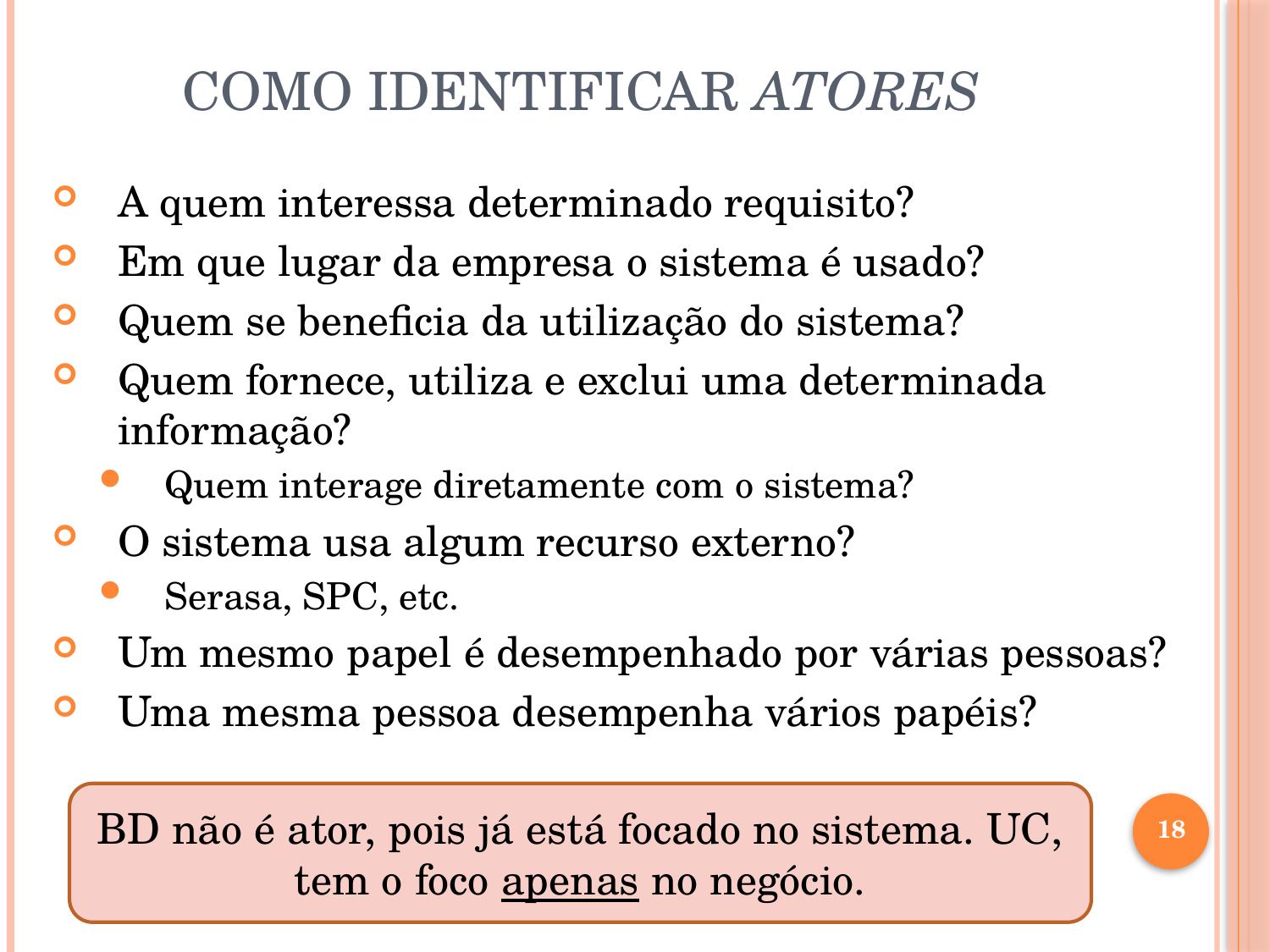

# Como identificar Atores
A quem interessa determinado requisito?
Em que lugar da empresa o sistema é usado?
Quem se beneficia da utilização do sistema?
Quem fornece, utiliza e exclui uma determinada informação?
Quem interage diretamente com o sistema?
O sistema usa algum recurso externo?
Serasa, SPC, etc.
Um mesmo papel é desempenhado por várias pessoas?
Uma mesma pessoa desempenha vários papéis?

BD não é ator, pois já está focado no sistema. UC, tem o foco apenas no negócio.
18